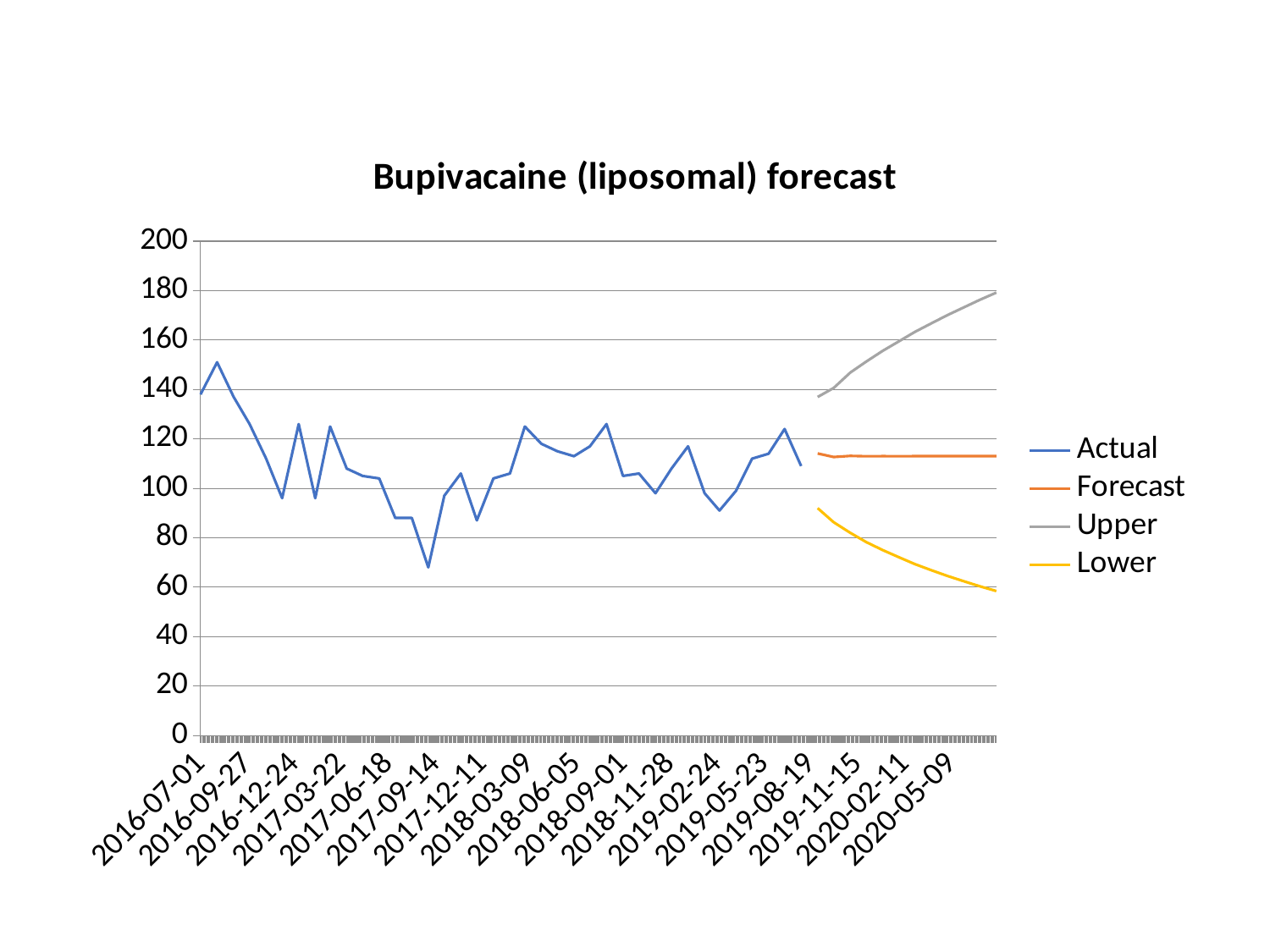

### Chart: Bupivacaine (liposomal) forecast

| Category | Actual | Forecast | Upper | Lower |
|---|---|---|---|---|
| 42552.0 | 138.0 | None | None | None |
| 42583.0 | 151.0 | None | None | None |
| 42614.0 | 137.0 | None | None | None |
| 42644.0 | 126.0 | None | None | None |
| 42675.0 | 112.0 | None | None | None |
| 42705.0 | 96.0 | None | None | None |
| 42736.0 | 126.0 | None | None | None |
| 42767.0 | 96.0 | None | None | None |
| 42795.0 | 125.0 | None | None | None |
| 42826.0 | 108.0 | None | None | None |
| 42856.0 | 105.0 | None | None | None |
| 42887.0 | 104.0 | None | None | None |
| 42917.0 | 88.0 | None | None | None |
| 42948.0 | 88.0 | None | None | None |
| 42979.0 | 68.0 | None | None | None |
| 43009.0 | 97.0 | None | None | None |
| 43040.0 | 106.0 | None | None | None |
| 43070.0 | 87.0 | None | None | None |
| 43101.0 | 104.0 | None | None | None |
| 43132.0 | 106.0 | None | None | None |
| 43160.0 | 125.0 | None | None | None |
| 43191.0 | 118.0 | None | None | None |
| 43221.0 | 115.0 | None | None | None |
| 43252.0 | 113.0 | None | None | None |
| 43282.0 | 117.0 | None | None | None |
| 43313.0 | 126.0 | None | None | None |
| 43344.0 | 105.0 | None | None | None |
| 43374.0 | 106.0 | None | None | None |
| 43405.0 | 98.0 | None | None | None |
| 43435.0 | 108.0 | None | None | None |
| 43466.0 | 117.0 | None | None | None |
| 43497.0 | 98.0 | None | None | None |
| 43525.0 | 91.0 | None | None | None |
| 43556.0 | 99.0 | None | None | None |
| 43586.0 | 112.0 | None | None | None |
| 43617.0 | 114.0 | None | None | None |
| 43647.0 | 124.0 | None | None | None |
| 43678.0 | 109.0 | None | None | None |
| 43709.0 | None | 114.10012312190923 | 136.9459314267609 | 91.9556540494455 |
| 43739.0 | None | 112.66210855837843 | 140.58976267391157 | 86.25265742120186 |
| 43770.0 | None | 113.10945748872143 | 146.79522976429774 | 82.00108319399692 |
| 43800.0 | None | 112.96998338484323 | 151.26964096623968 | 78.23001285333498 |
| 43831.0 | None | 113.0134384153052 | 155.6210912584497 | 74.97203897213251 |
| 43862.0 | None | 112.99989649630223 | 159.54621097697623 | 72.01994954048467 |
| 43891.0 | None | 113.00411628954248 | 163.2447473169587 | 69.33297861828245 |
| 43922.0 | None | 113.00280133351836 | 166.72703198501893 | 66.851310159391 |
| 43952.0 | None | 113.00321109247119 | 170.04021515239393 | 64.54320739764493 |
| 43983.0 | None | 113.0030834055084 | 173.20682616995077 | 62.381350573857446 |
| 44013.0 | None | 113.00312319463325 | 176.24814697289924 | 60.34595721516778 |
| 44044.0 | None | 113.00311079575764 | 179.17970299720412 | 58.421043356703144 |